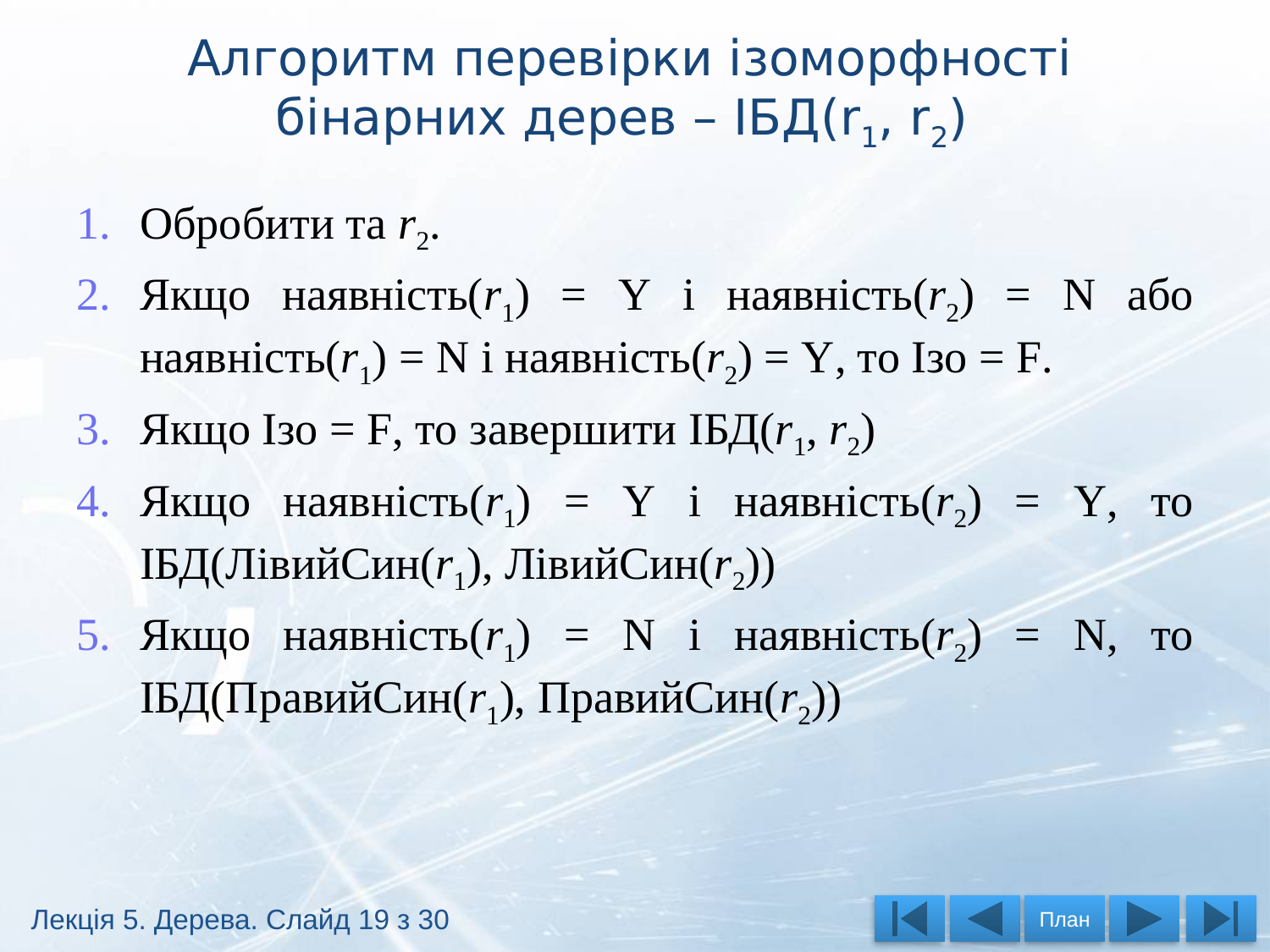

# Алгоритм перевірки ізоморфності бінарних дерев – ІБД(r1, r2)
Обробити та r2.
Якщо наявність(r1) = Y і наявність(r2) = N або наявність(r1) = N і наявність(r2) = Y, то Ізо = F.
Якщо Ізо = F, то завершити ІБД(r1, r2)
Якщо наявність(r1) = Y і наявність(r2) = Y, то ІБД(ЛівийСин(r1), ЛівийСин(r2))
Якщо наявність(r1) = N і наявність(r2) = N, то ІБД(ПравийСин(r1), ПравийСин(r2))

Лекція 5. Дерева. Слайд 19 з 30

План